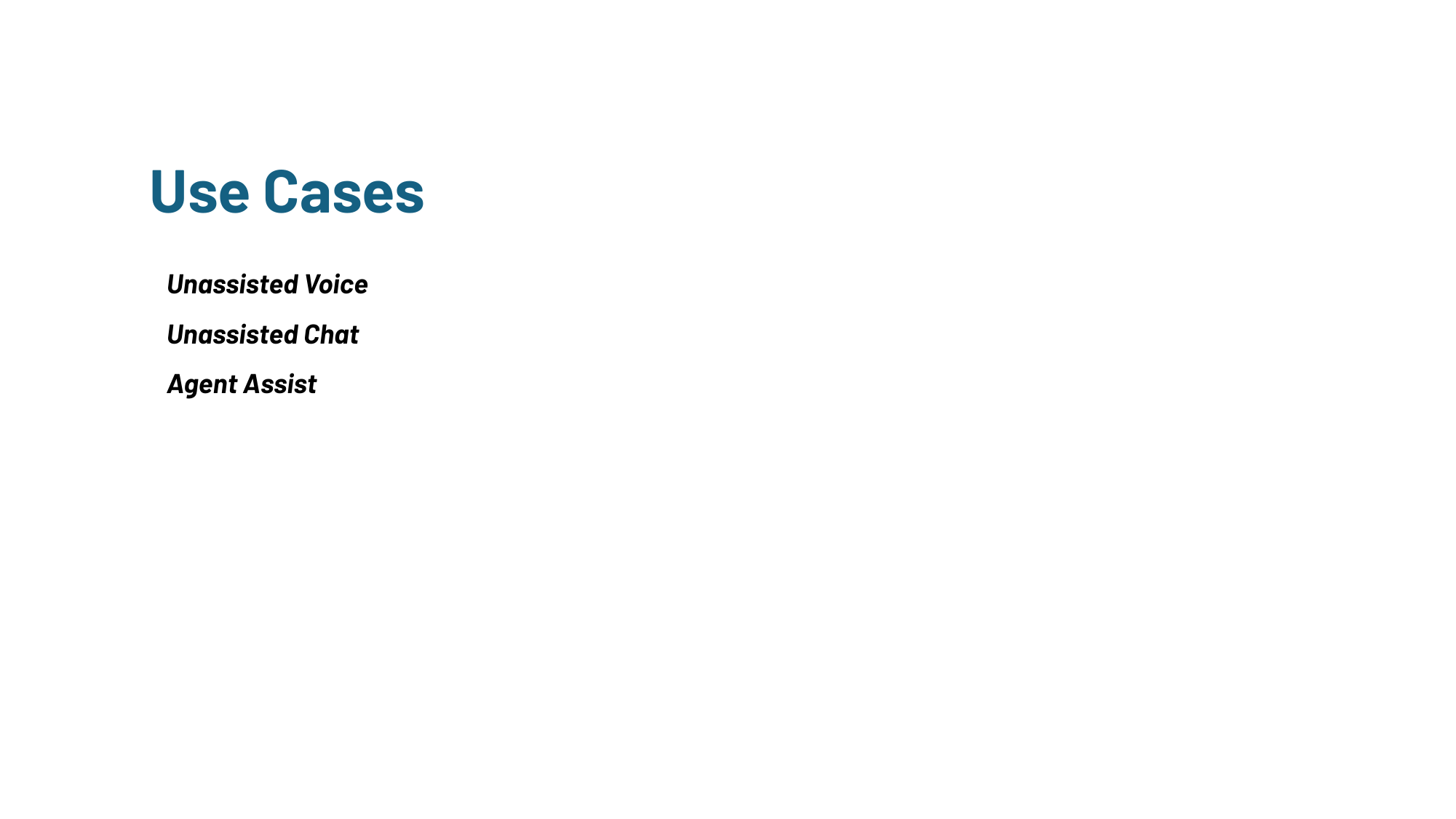

Use Cases
Unassisted Voice
Unassisted Chat
Agent Assist